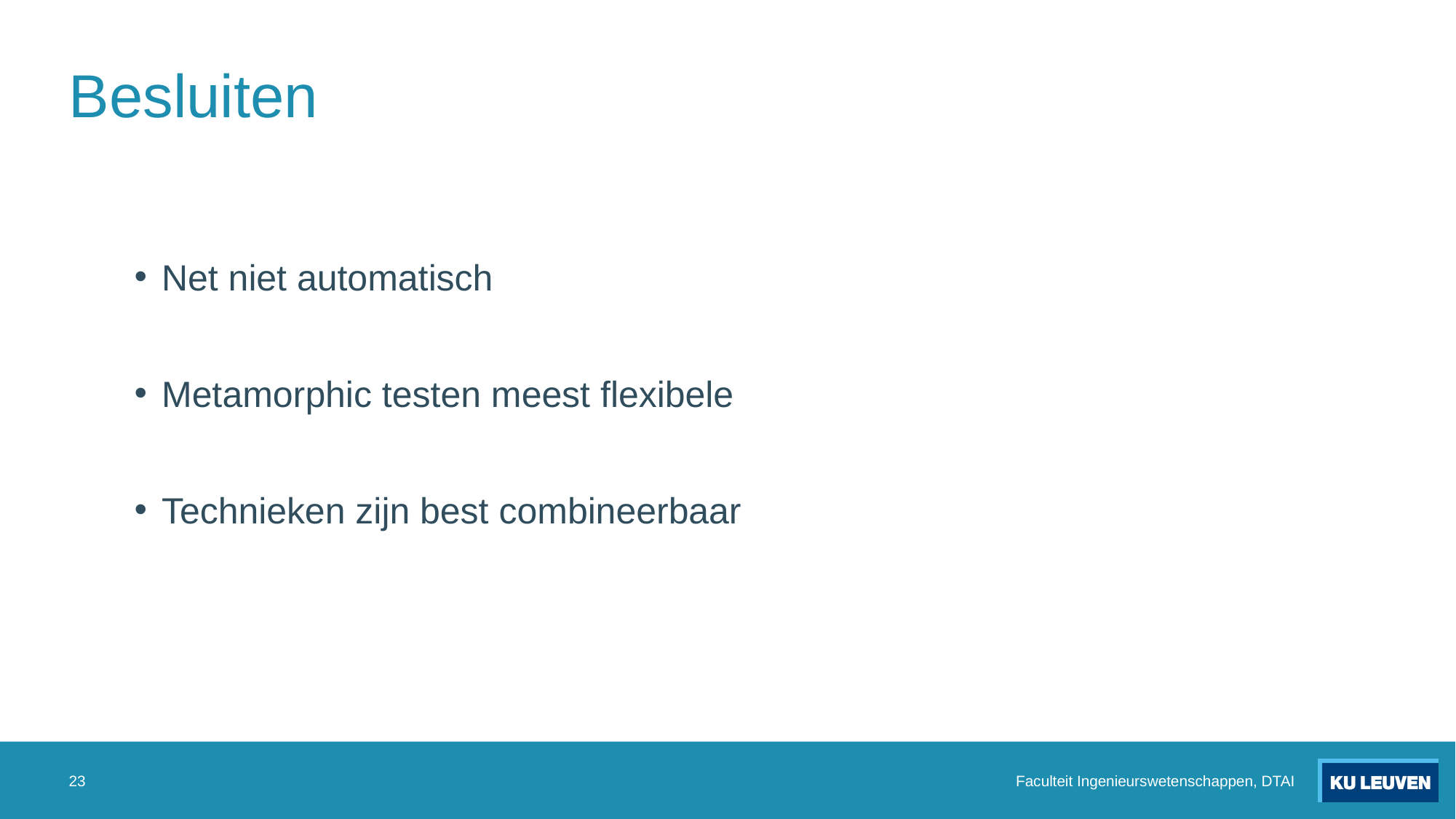

# Besluiten

Net niet automatisch

Metamorphic testen meest flexibele

Technieken zijn best combineerbaar

23
Faculteit Ingenieurswetenschappen, DTAI